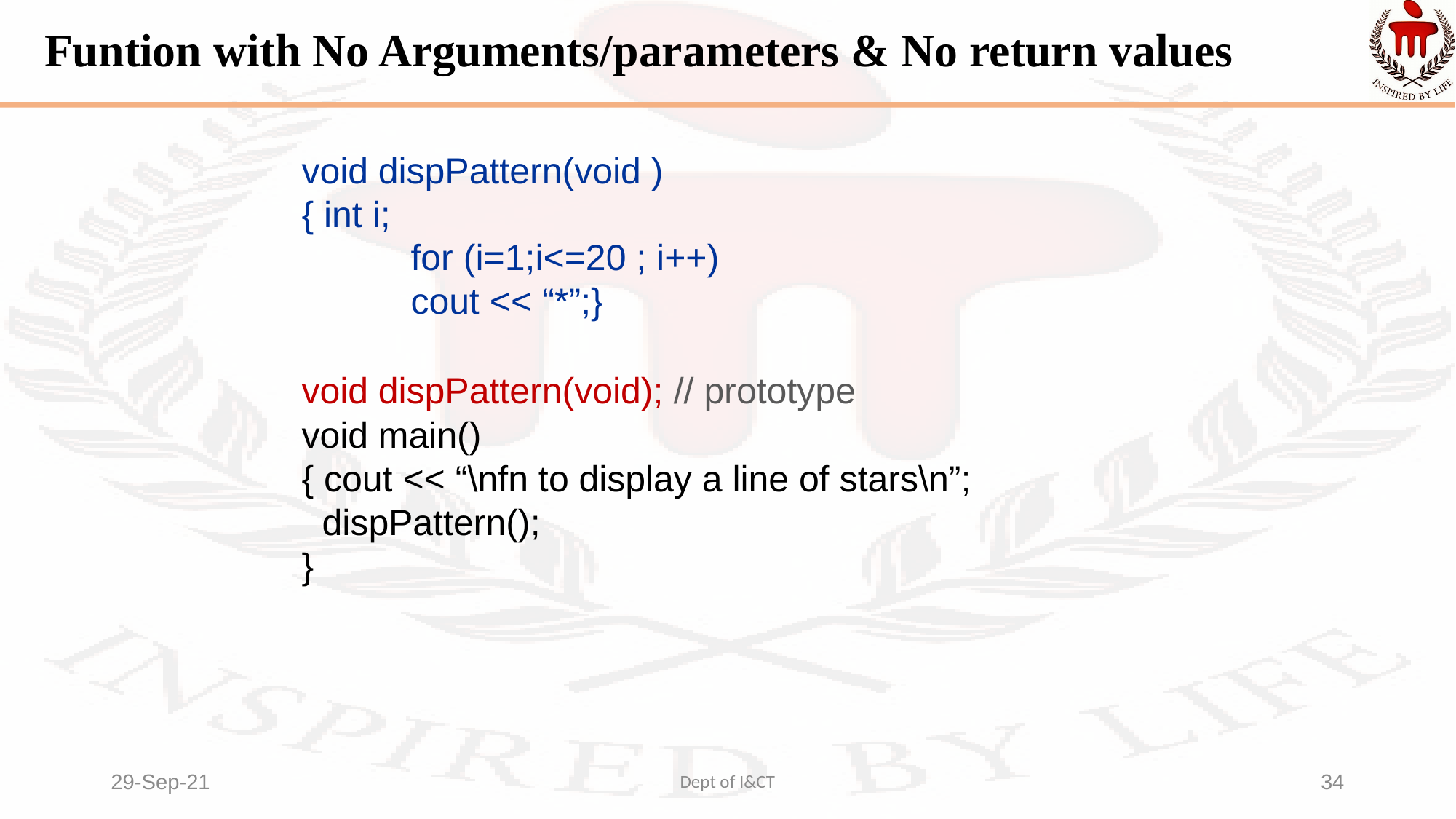

# Funtion with No Arguments/parameters & No return values
void dispPattern(void )
{ int i;
	for (i=1;i<=20 ; i++)
	cout << “*”;}
void dispPattern(void); // prototype
void main()
{ cout << “\nfn to display a line of stars\n”;
  dispPattern();
}
29-Sep-21
Dept of I&CT
34